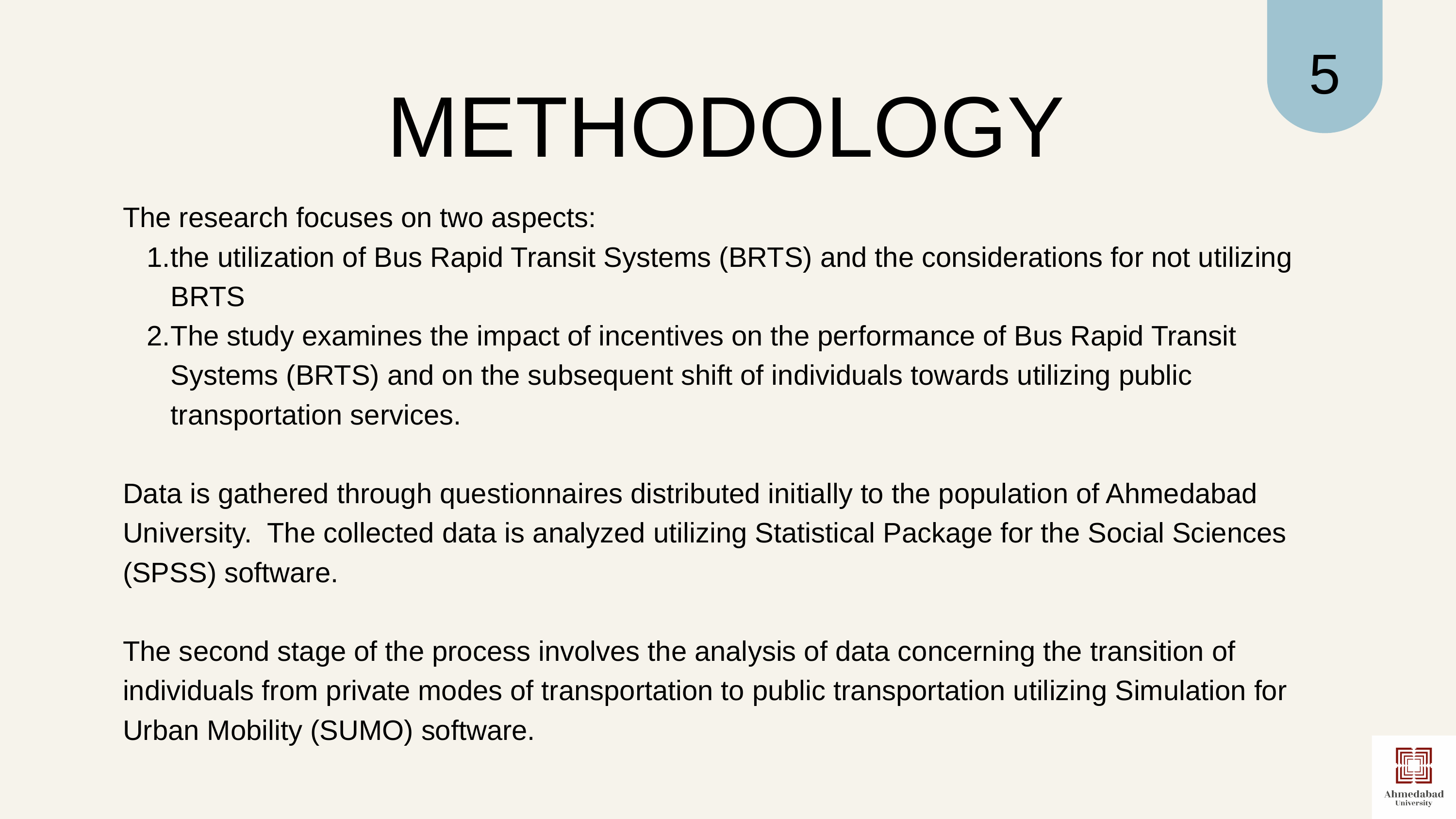

5
METHODOLOGY
The research focuses on two aspects:
the utilization of Bus Rapid Transit Systems (BRTS) and the considerations for not utilizing BRTS
The study examines the impact of incentives on the performance of Bus Rapid Transit Systems (BRTS) and on the subsequent shift of individuals towards utilizing public transportation services.

Data is gathered through questionnaires distributed initially to the population of Ahmedabad University.  The collected data is analyzed utilizing Statistical Package for the Social Sciences (SPSS) software.

The second stage of the process involves the analysis of data concerning the transition of individuals from private modes of transportation to public transportation utilizing Simulation for Urban Mobility (SUMO) software.